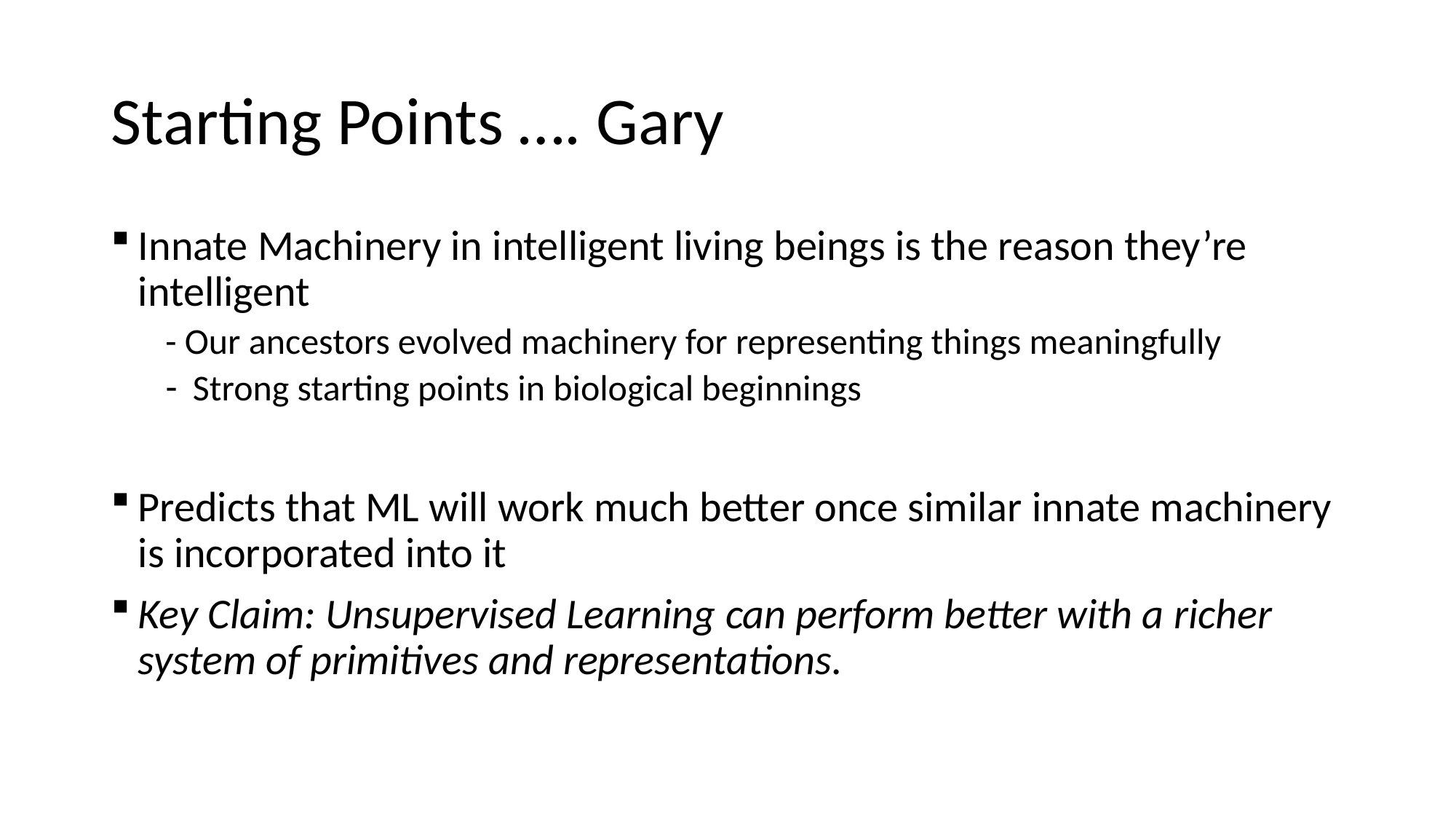

# Starting Points …. Gary
Innate Machinery in intelligent living beings is the reason they’re intelligent
- Our ancestors evolved machinery for representing things meaningfully
Strong starting points in biological beginnings

Predicts that ML will work much better once similar innate machinery is incorporated into it
Key Claim: Unsupervised Learning can perform better with a richer system of primitives and representations.